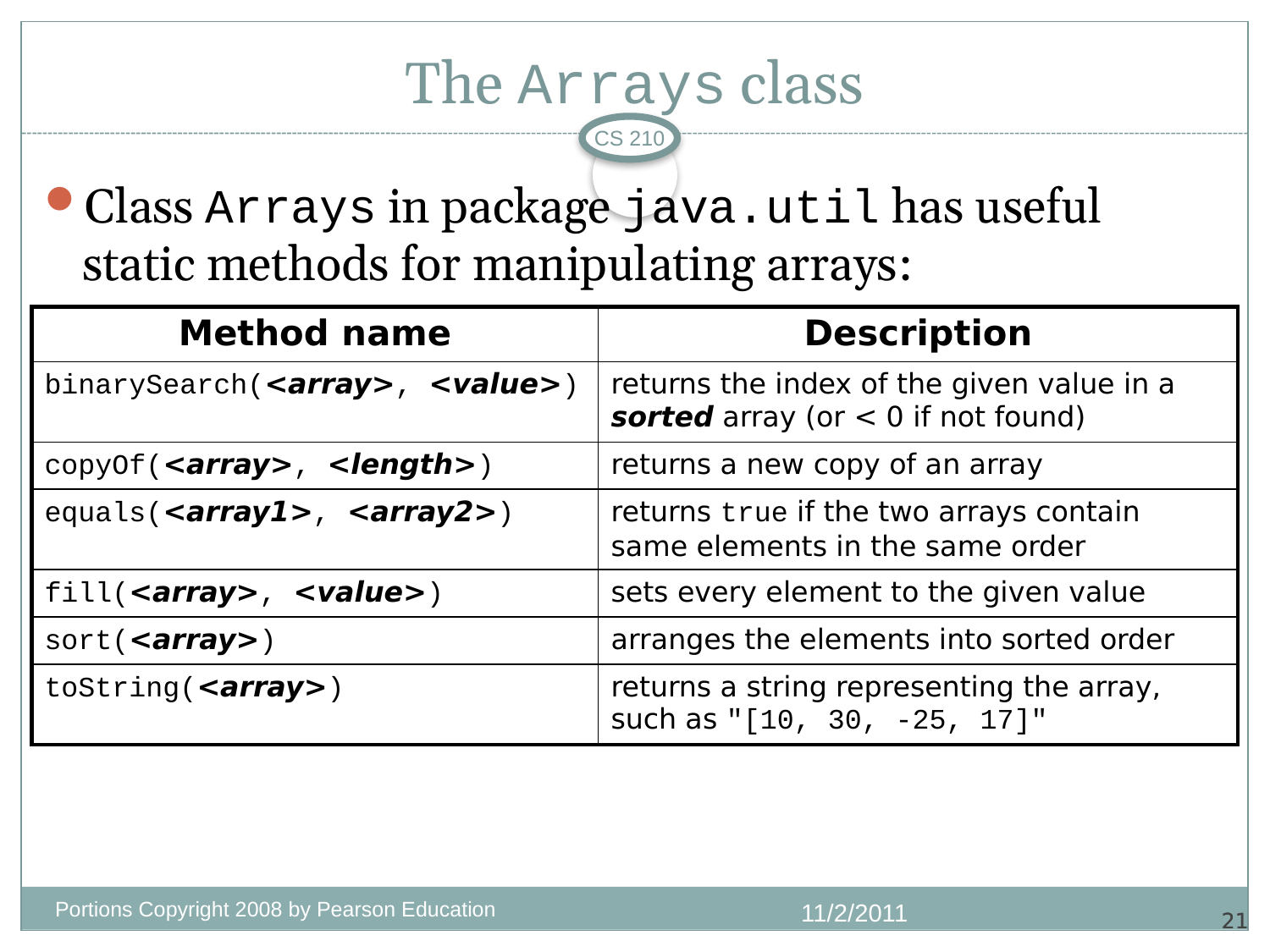

# The Arrays class
CS 210
Class Arrays in package java.util has useful static methods for manipulating arrays:

Syntax: Arrays.<methodName>(<parameters>)
| Method name | Description |
| --- | --- |
| binarySearch(<array>, <value>) | returns the index of the given value in a sorted array (or < 0 if not found) |
| copyOf(<array>, <length>) | returns a new copy of an array |
| equals(<array1>, <array2>) | returns true if the two arrays contain same elements in the same order |
| fill(<array>, <value>) | sets every element to the given value |
| sort(<array>) | arranges the elements into sorted order |
| toString(<array>) | returns a string representing the array, such as "[10, 30, -25, 17]" |
Portions Copyright 2008 by Pearson Education
11/2/2011